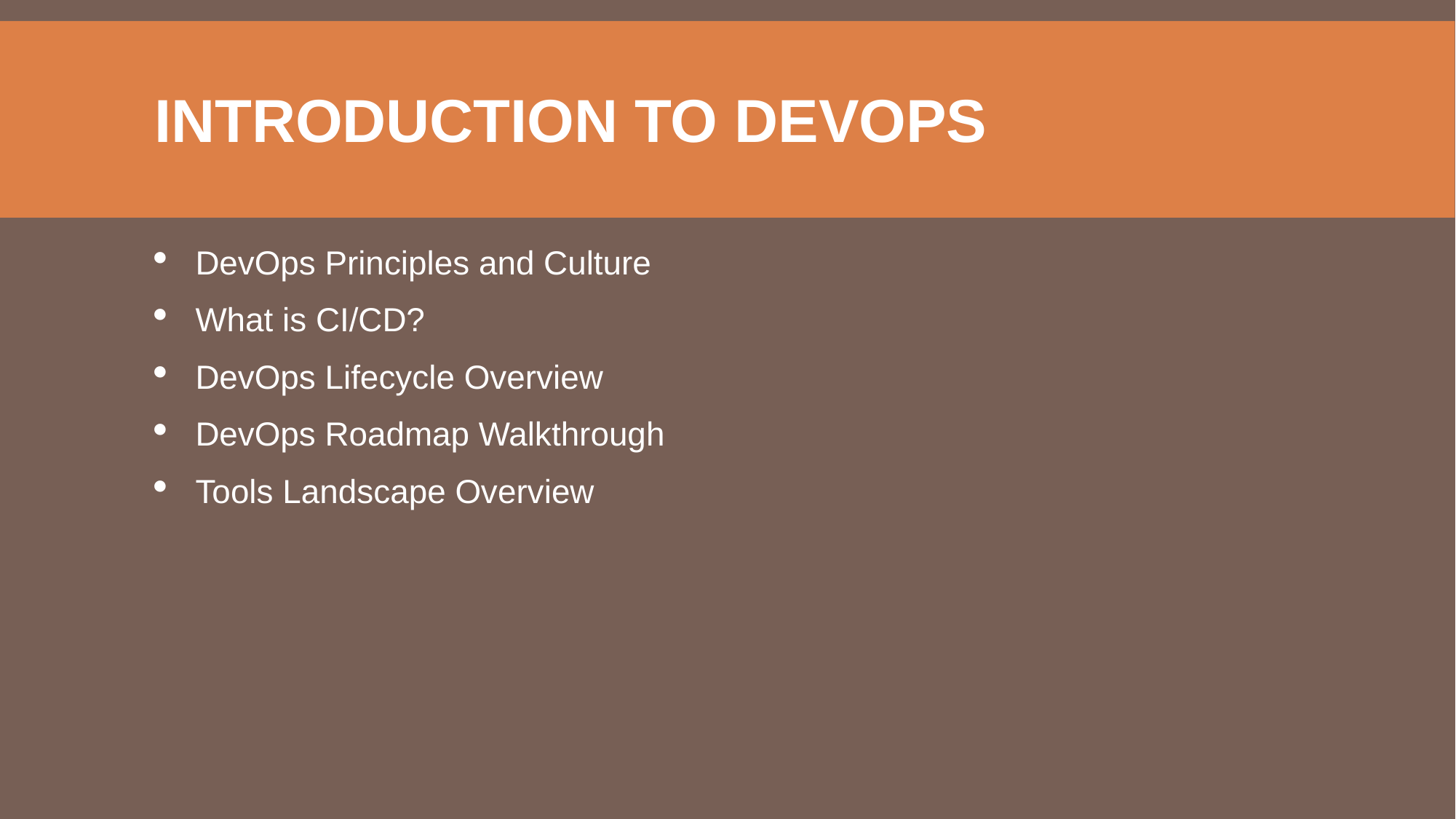

# Introduction to DevOps
DevOps Principles and Culture
What is CI/CD?
DevOps Lifecycle Overview
DevOps Roadmap Walkthrough
Tools Landscape Overview